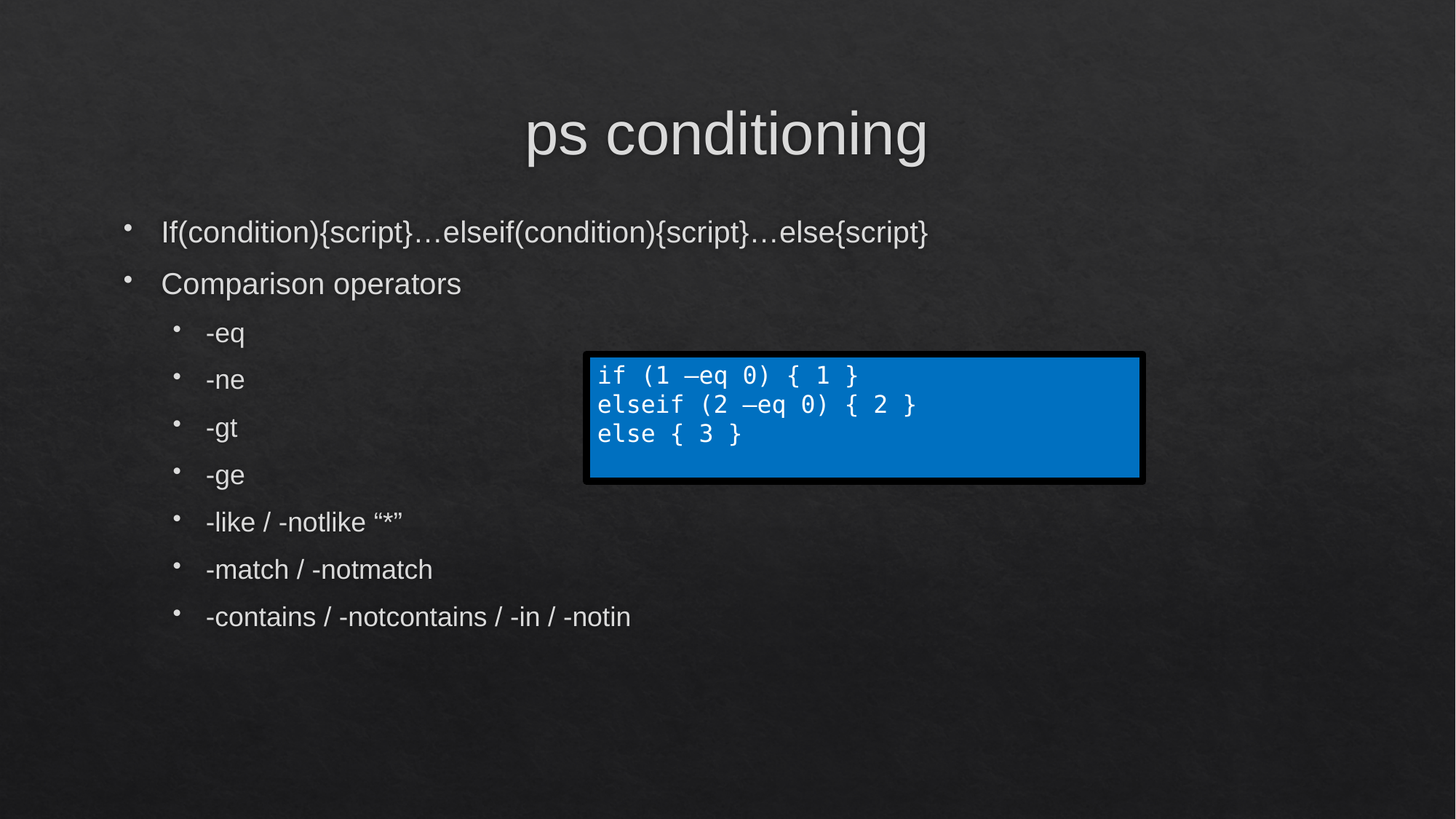

# ps conditioning
If(condition){script}…elseif(condition){script}…else{script}
Comparison operators
-eq
-ne
-gt
-ge
-like / -notlike “*”
-match / -notmatch
-contains / -notcontains / -in / -notin

if (1 –eq 0) { 1 }
elseif (2 –eq 0) { 2 }
else { 3 }